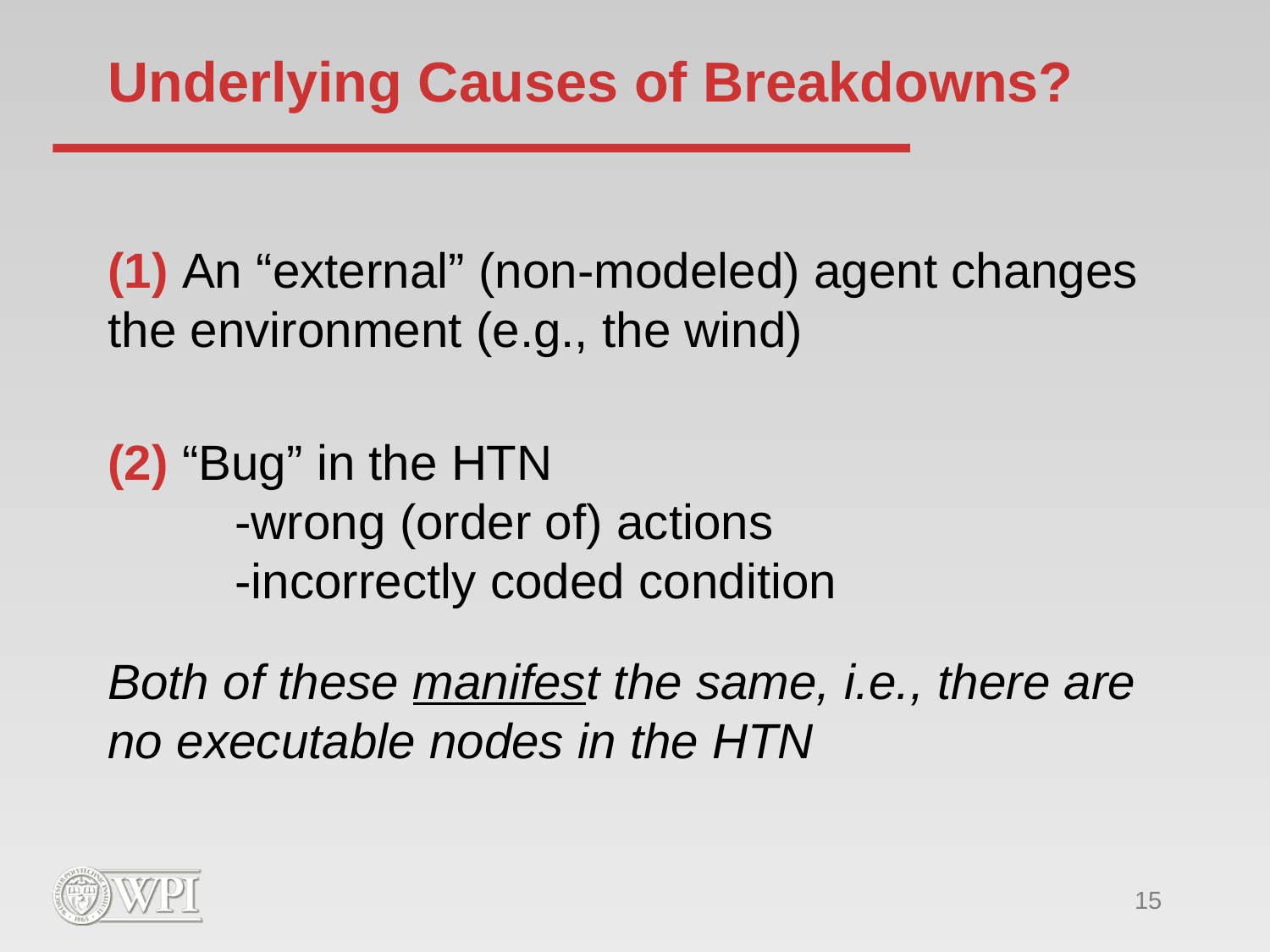

# Underlying Causes of Breakdowns?
(1) An “external” (non-modeled) agent changes the environment (e.g., the wind)
(2) “Bug” in the HTN                                           	-wrong (order of) actions                      	   	-incorrectly coded condition
Both of these manifest the same, i.e., there are no executable nodes in the HTN
15